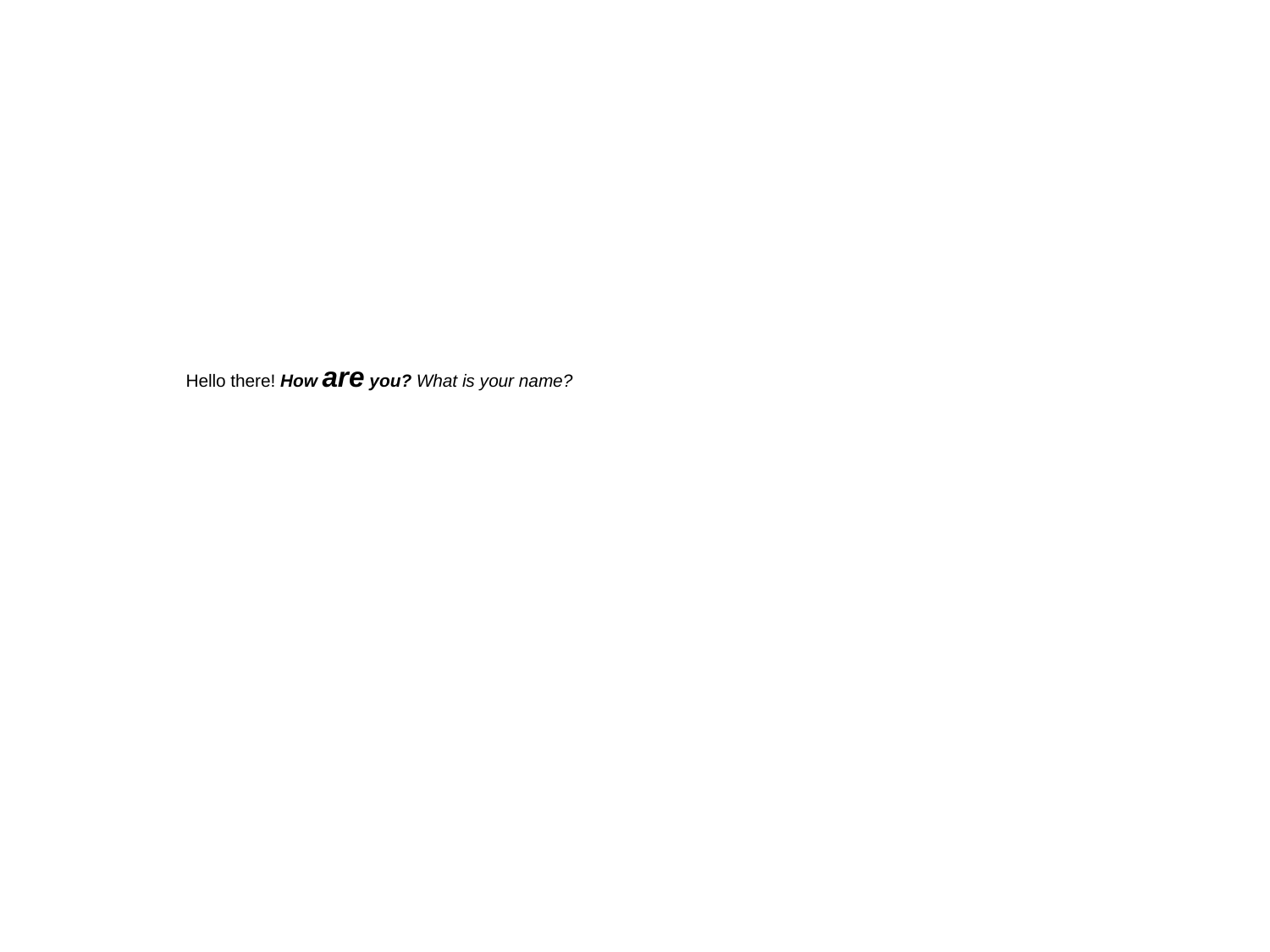

#
Hello there! How are you? What is your name?